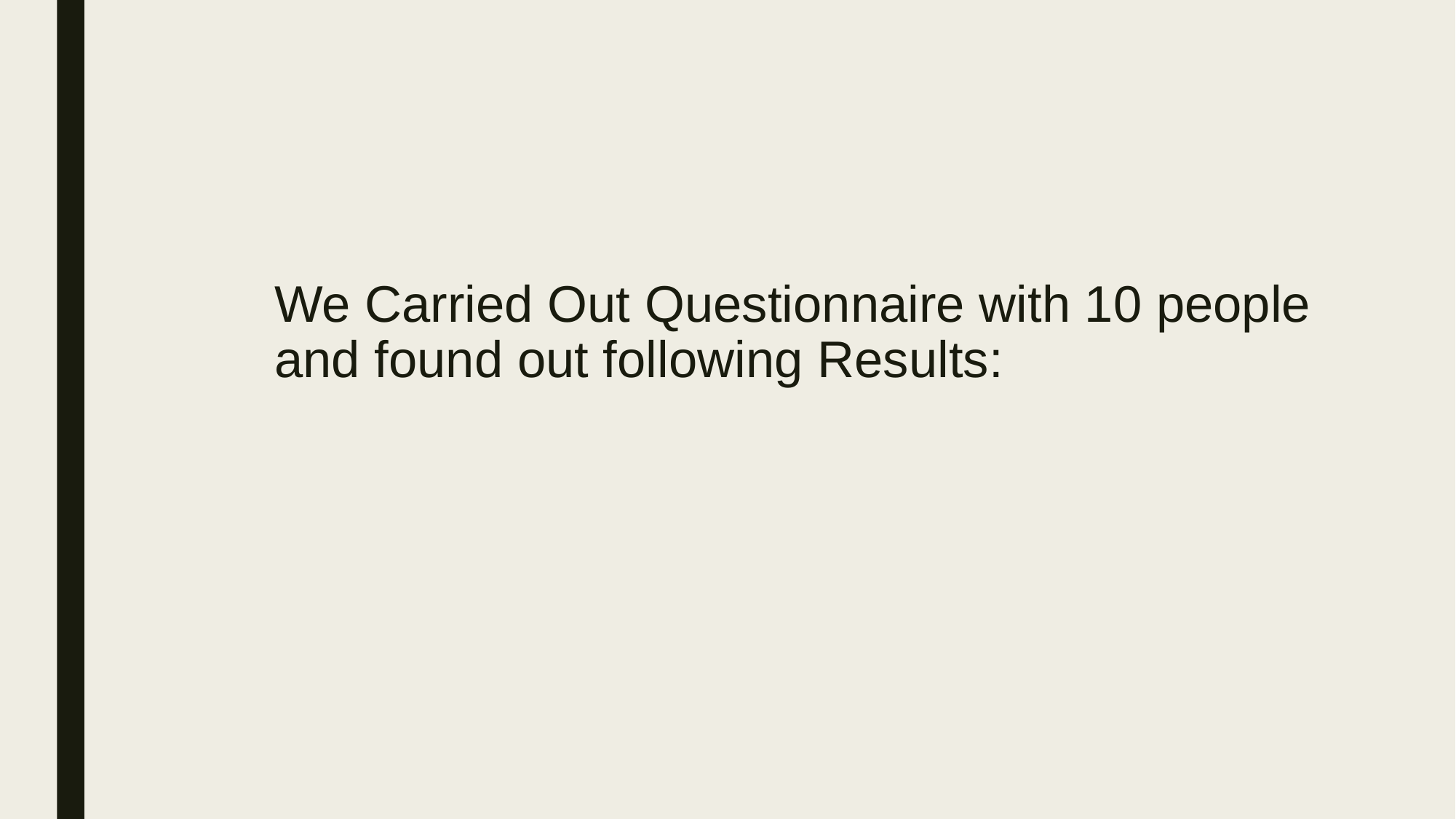

# We Carried Out Questionnaire with 10 people and found out following Results: